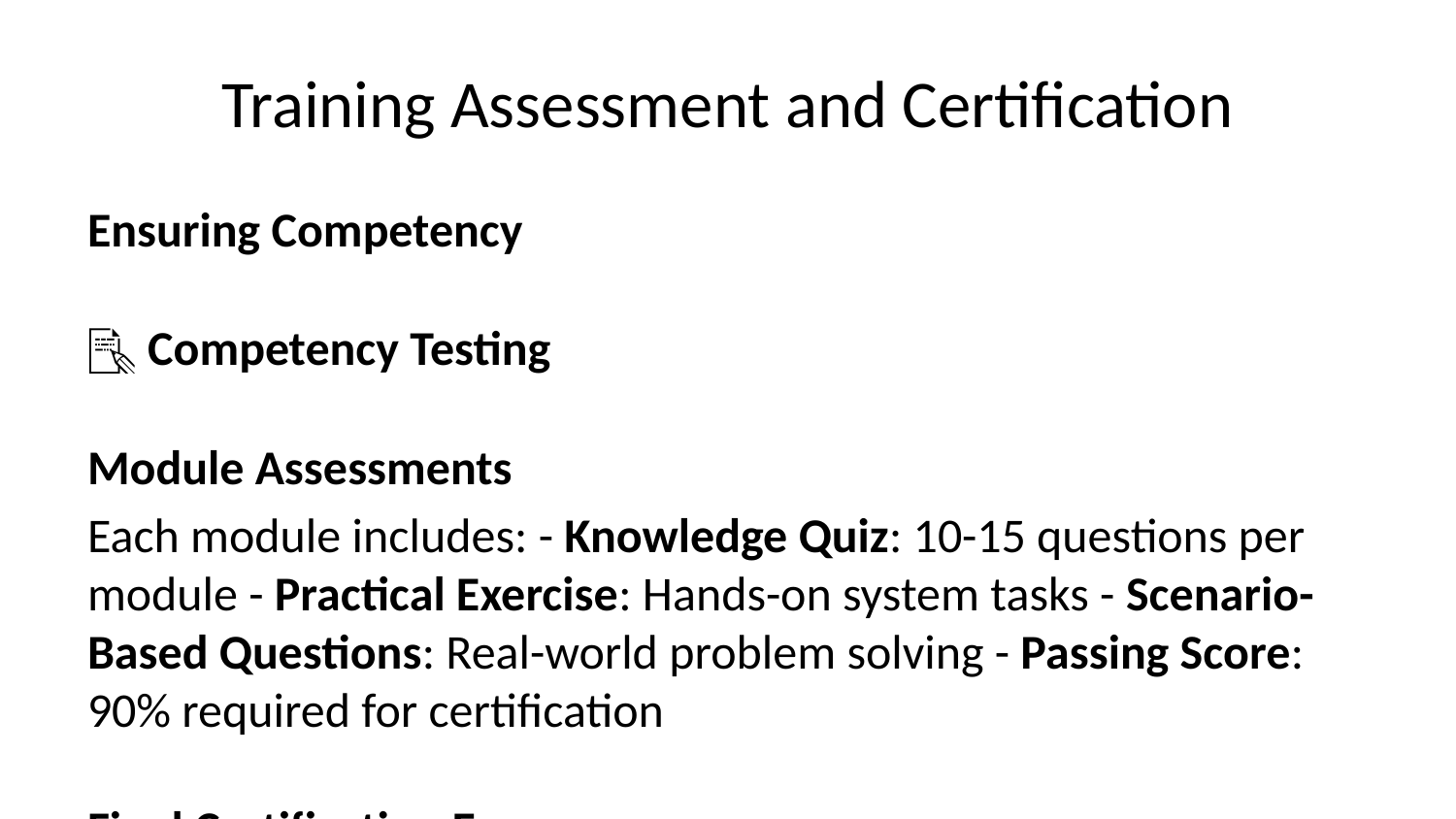

# Training Assessment and Certification
Ensuring Competency
📝 Competency Testing
Module Assessments
Each module includes: - Knowledge Quiz: 10-15 questions per module - Practical Exercise: Hands-on system tasks - Scenario-Based Questions: Real-world problem solving - Passing Score: 90% required for certification
Final Certification Exam
Comprehensive Test: Covers all modules
Practical Demonstration: Complete patient workflow
Time Limit: 2 hours maximum
Retake Policy: Up to 3 attempts allowed
🏆 Certification Levels
Basic User Certification
Requirements: Complete Modules 1-3
Capabilities: Basic patient management and data entry
Valid For: 1 year
Renewal: Annual refresher training
Advanced User Certification
Requirements: Complete all modules + 6 months experience
Capabilities: Full system functionality including AI features
Valid For: 2 years
Renewal: Biennial advanced training
Super User Certification
Requirements: Advanced certification + training others
Capabilities: Train new users, troubleshoot issues
Valid For: 2 years
Renewal: Continuous education requirements
📚 Ongoing Education
Monthly Training Sessions
New Feature Updates: Latest system enhancements
Best Practices Sharing: Learn from colleagues
Case Study Reviews: Real patient scenarios
Q&A Sessions: Address common questions
Annual Refresher Training
System Updates: New features and changes
Compliance Updates: Regulatory changes
Quality Improvement: Process optimization
Advanced Features: Deeper system knowledge